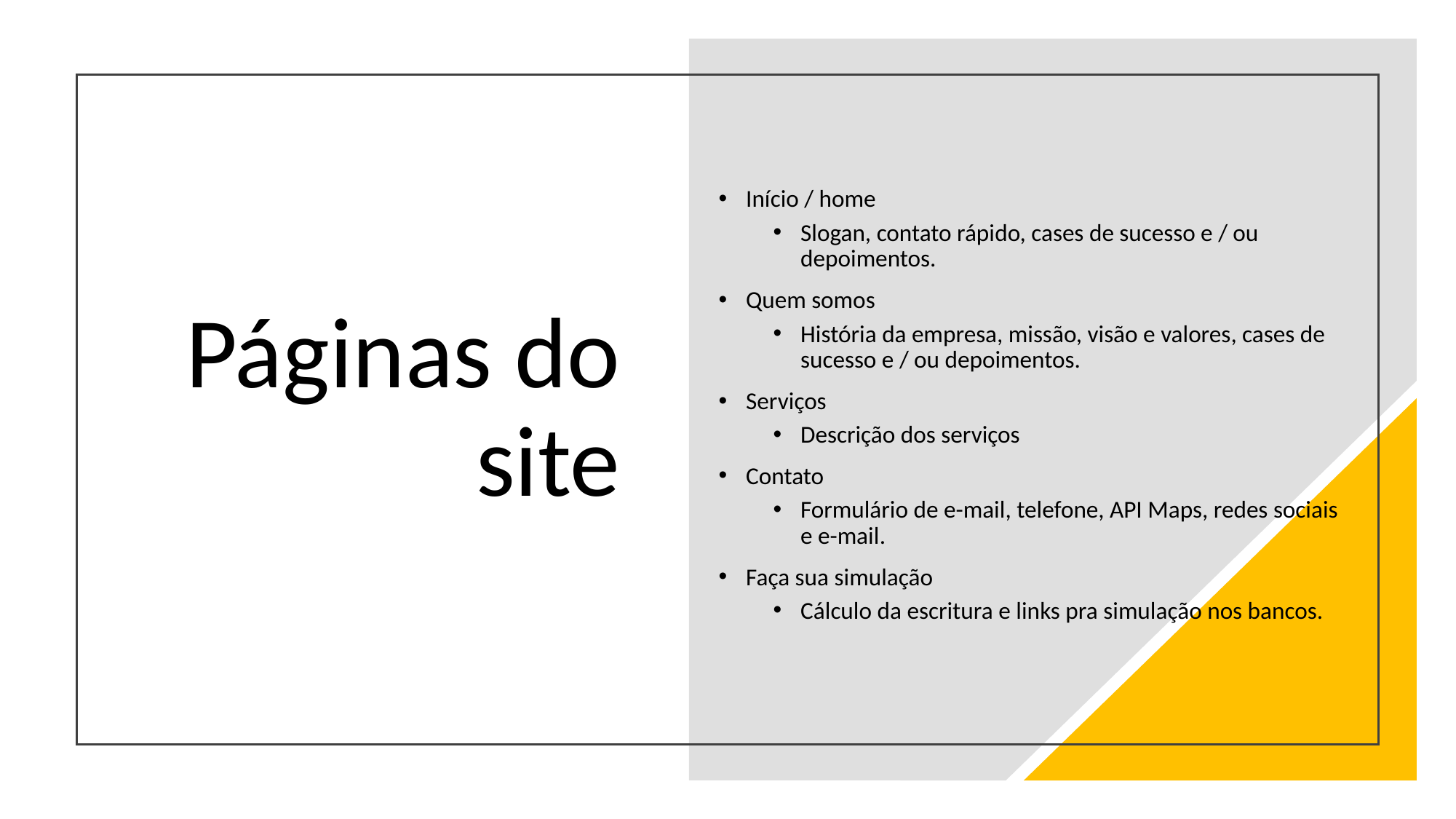

Início / home
Slogan, contato rápido, cases de sucesso e / ou depoimentos.
Quem somos
História da empresa, missão, visão e valores, cases de sucesso e / ou depoimentos.
Serviços
Descrição dos serviços
Contato
Formulário de e-mail, telefone, API Maps, redes sociais e e-mail.
Faça sua simulação
Cálculo da escritura e links pra simulação nos bancos.
# Páginas do site